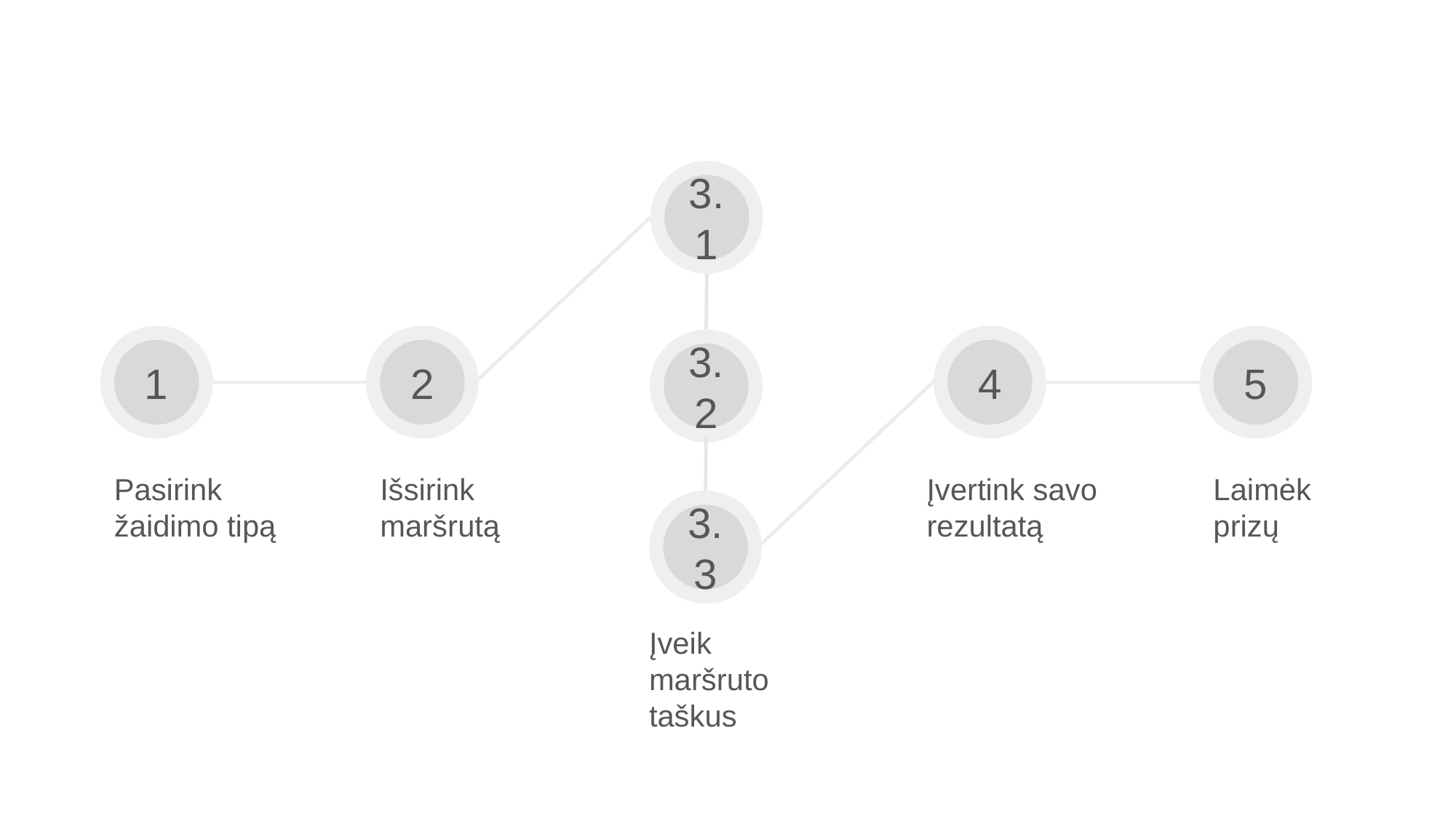

3.1

3.2

3.3

1

2

4

5

Pasirink žaidimo tipą
Išsirink maršrutą
Įvertink savo rezultatą
Laimėk prizų
Įveik maršruto taškus